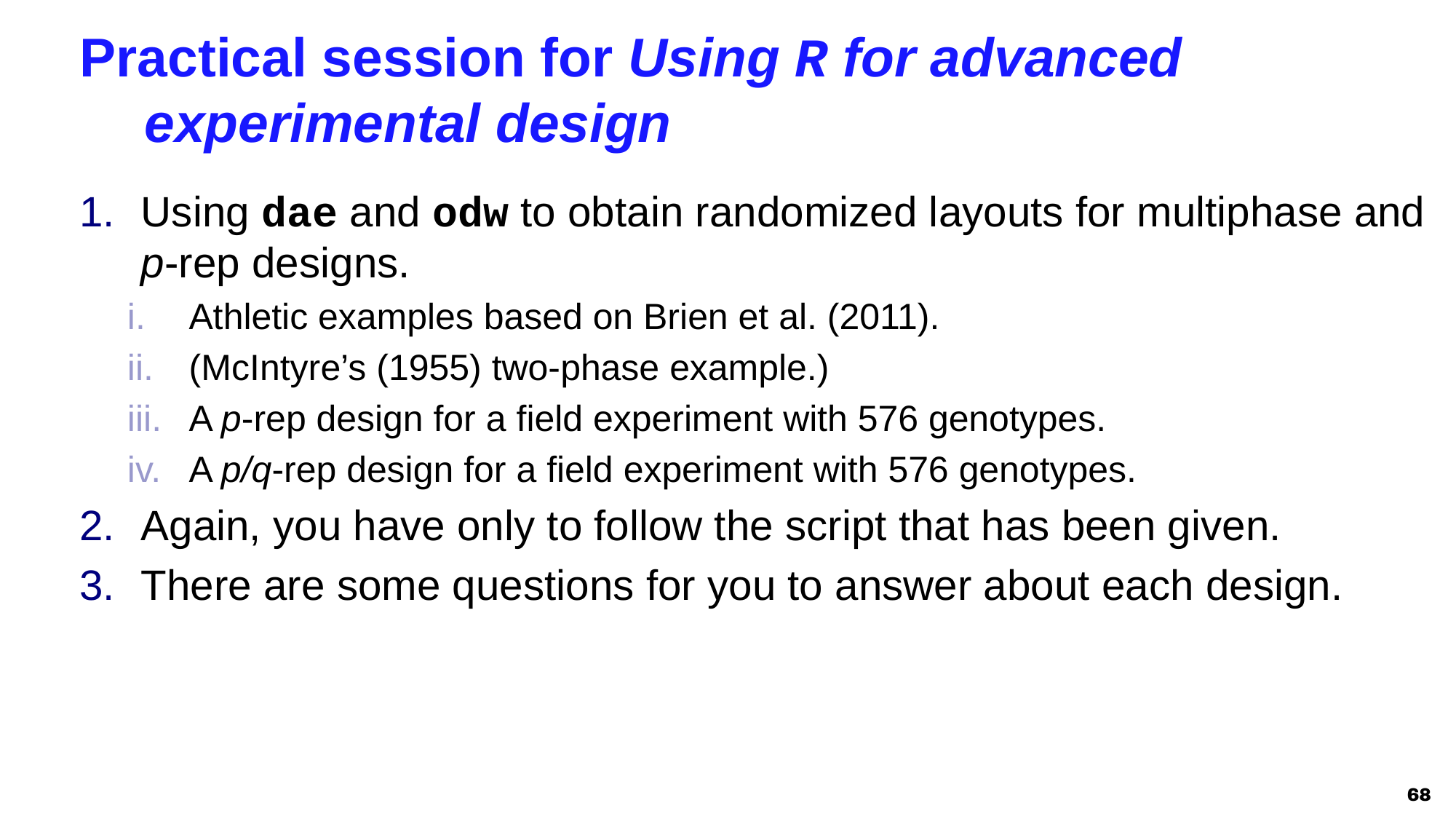

# Practical session for Using R for advanced experimental design
Using dae and odw to obtain randomized layouts for multiphase and p-rep designs.
Athletic examples based on Brien et al. (2011).
(McIntyre’s (1955) two-phase example.)
A p-rep design for a field experiment with 576 genotypes.
A p/q-rep design for a field experiment with 576 genotypes.
Again, you have only to follow the script that has been given.
There are some questions for you to answer about each design.
68